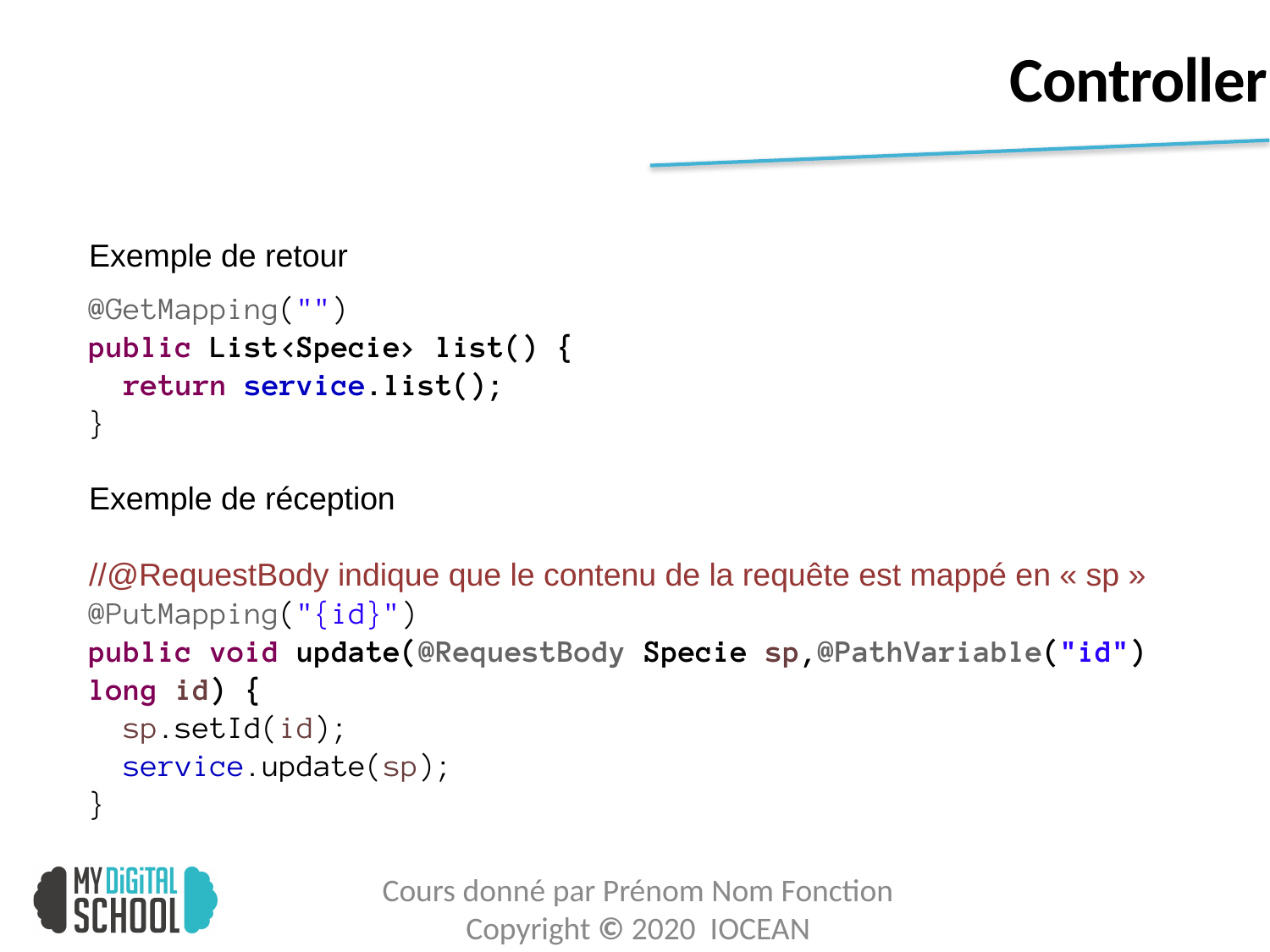

# Controller
Exemple de retour
@GetMapping("")
public List<Specie> list() {
  return service.list();
}

Exemple de réception

//@RequestBody indique que le contenu de la requête est mappé en « sp »
@PutMapping("{id}")
public void update(@RequestBody Specie sp,@PathVariable("id") long id) {
  sp.setId(id);
  service.update(sp);
}